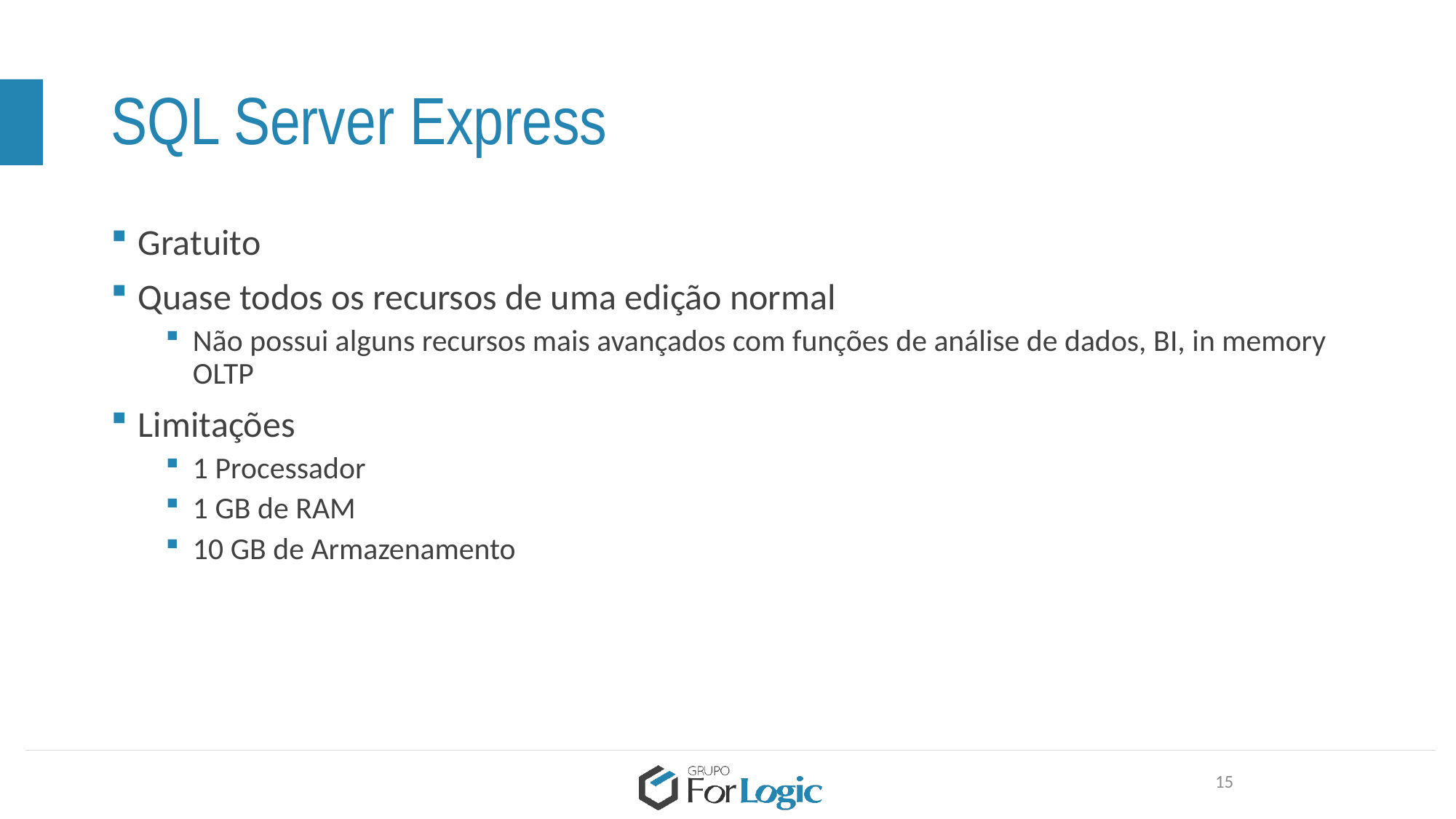

# SQL Server Express
Gratuito
Quase todos os recursos de uma edição normal
Não possui alguns recursos mais avançados com funções de análise de dados, BI, in memory OLTP
Limitações
1 Processador
1 GB de RAM
10 GB de Armazenamento
15